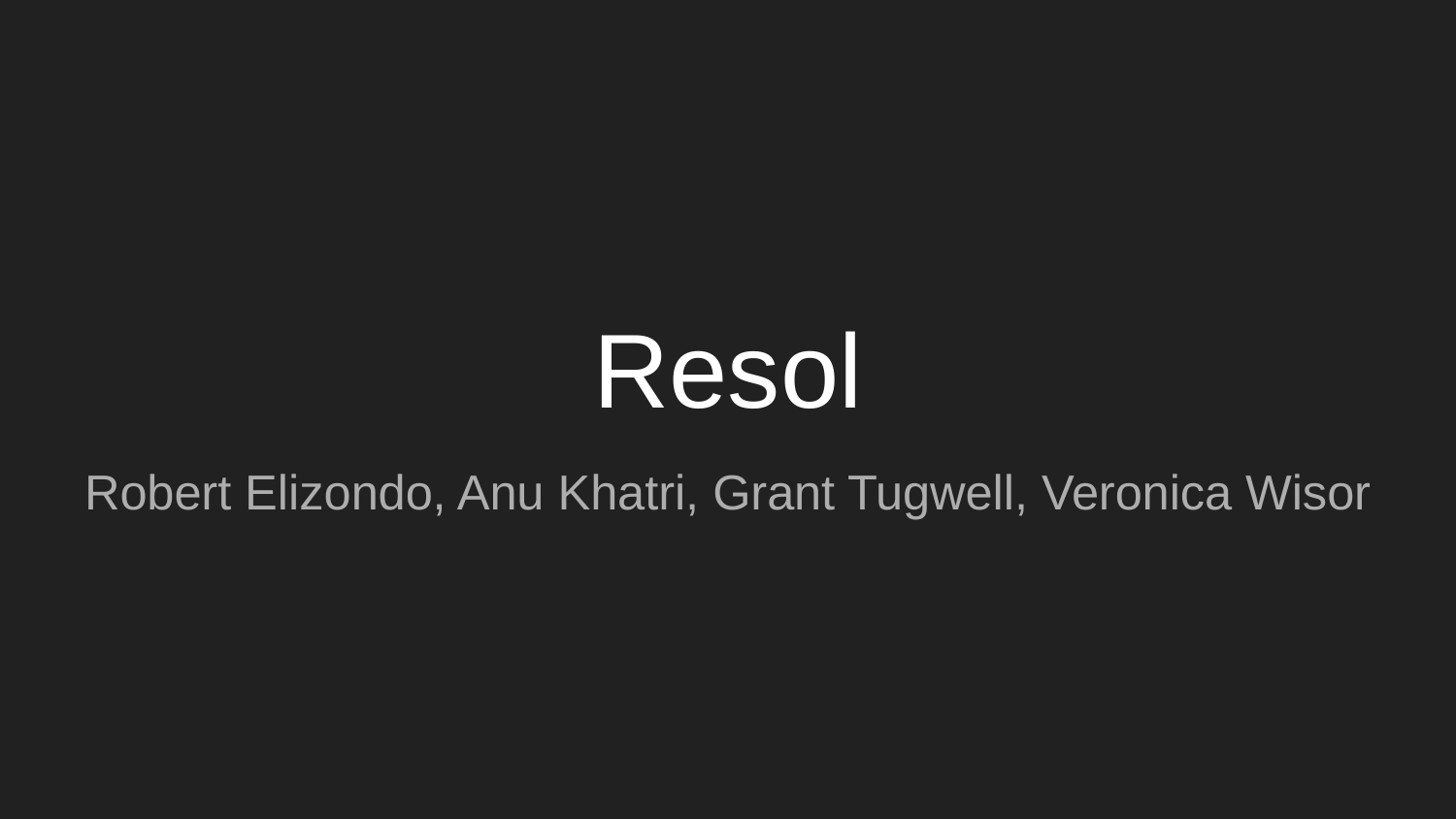

# Resol
Robert Elizondo, Anu Khatri, Grant Tugwell, Veronica Wisor